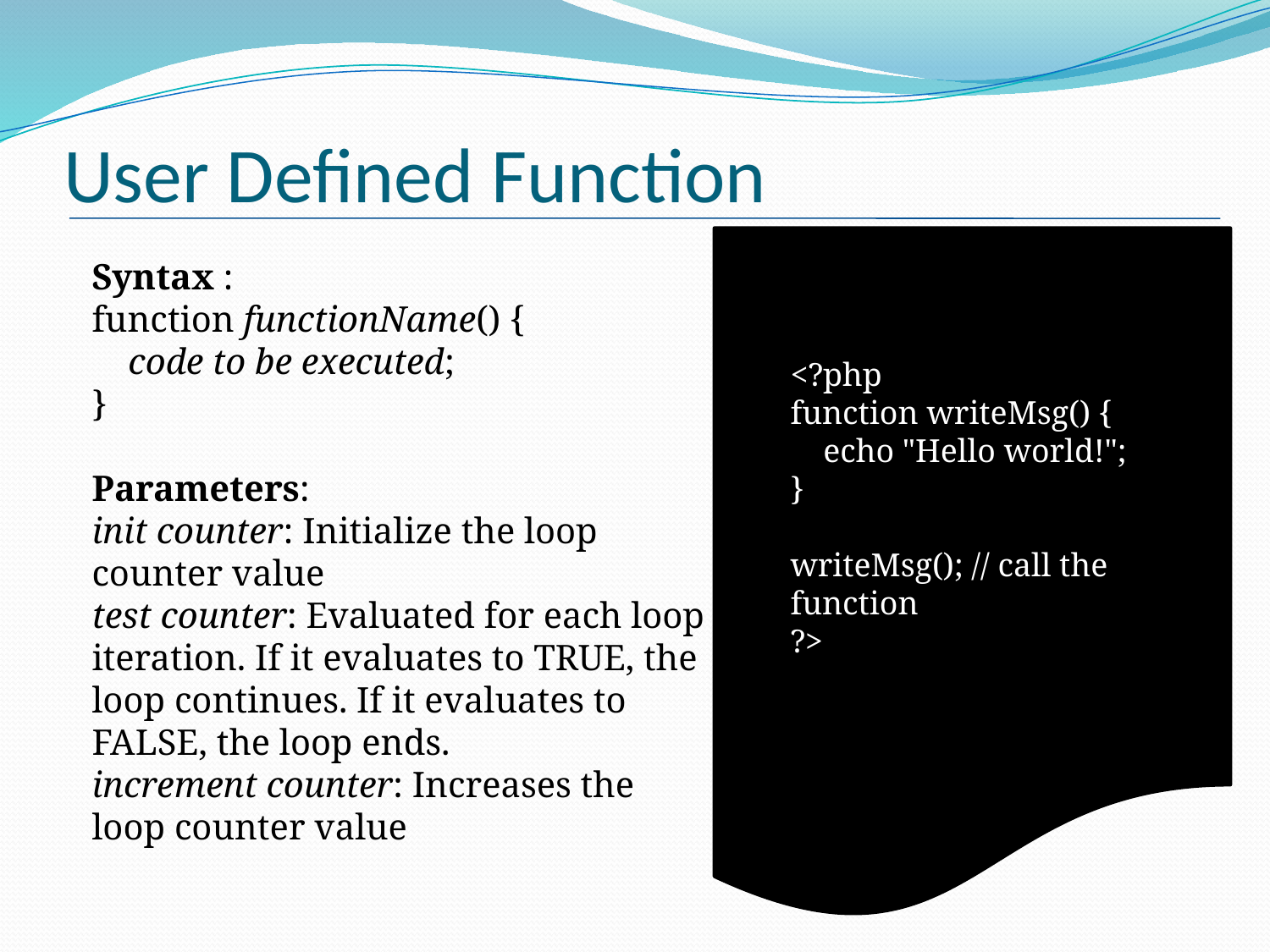

# User Defined Function

<?php
function writeMsg() {
    echo "Hello world!";
}
writeMsg(); // call the function
?>
Syntax :
function functionName() {
    code to be executed;
}

Parameters:
init counter: Initialize the loop counter value
test counter: Evaluated for each loop iteration. If it evaluates to TRUE, the loop continues. If it evaluates to FALSE, the loop ends.
increment counter: Increases the loop counter value